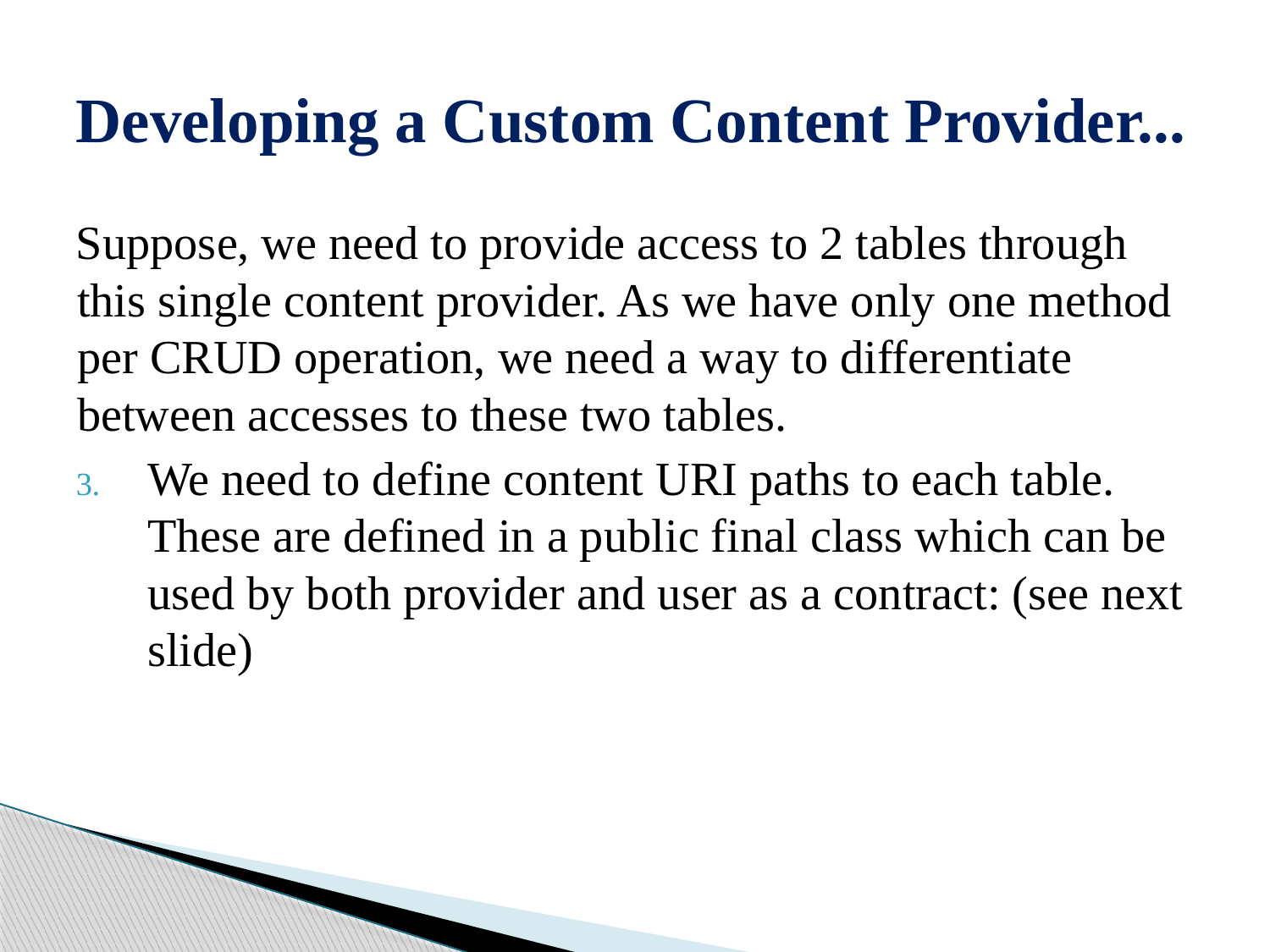

# Developing a Custom Content Provider...
Suppose, we need to provide access to 2 tables through this single content provider. As we have only one method per CRUD operation, we need a way to differentiate between accesses to these two tables.
We need to define content URI paths to each table. These are defined in a public final class which can be used by both provider and user as a contract: (see next slide)